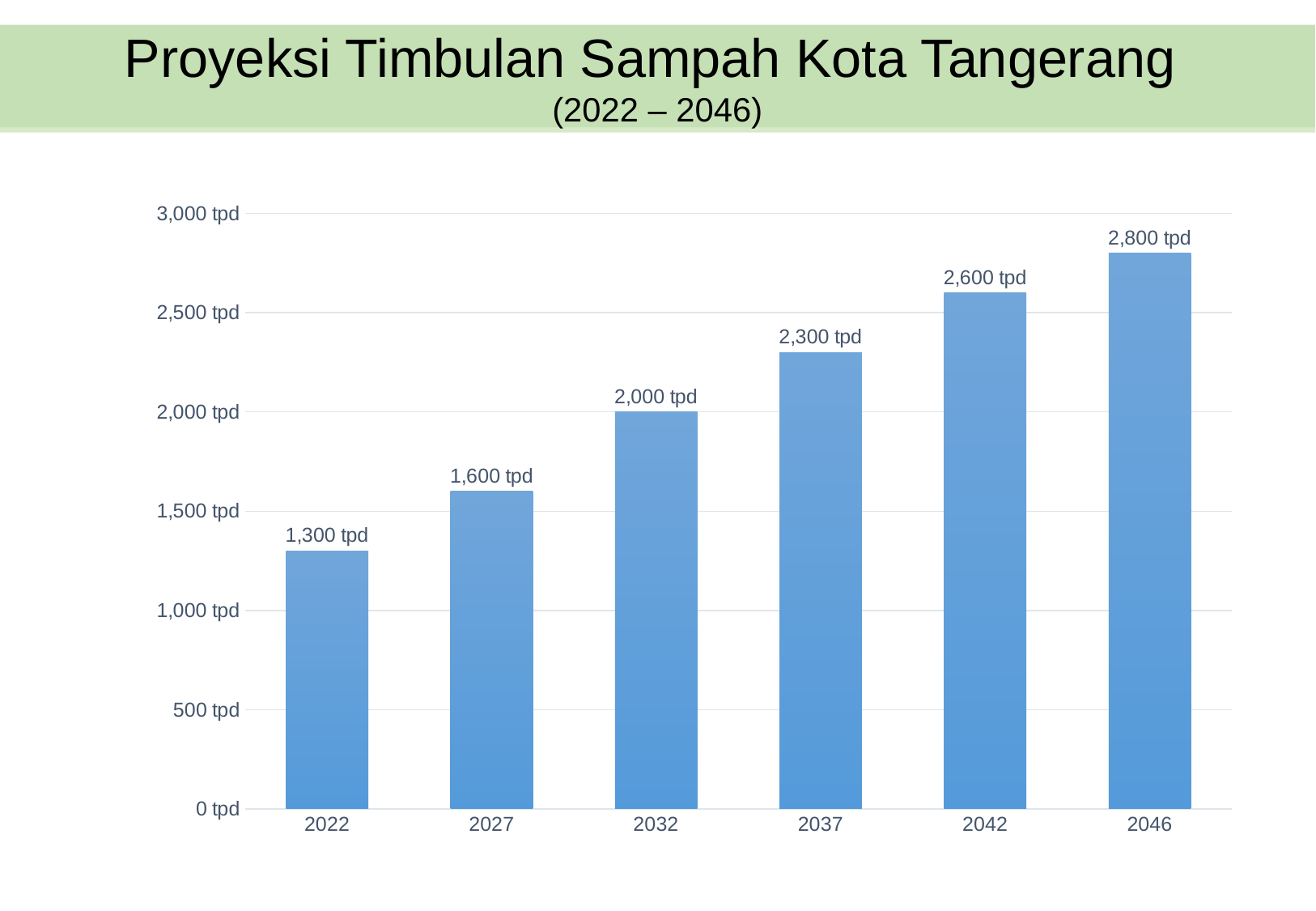

Proyeksi Timbulan Sampah Kota Tangerang
(2022 – 2046)

### Chart

| Category |  |
|---|---|
| 2022 | 1300.0 |
| 2027 | 1600.0 |
| 2032 | 2000.0 |
| 2037 | 2300.0 |
| 2042 | 2600.0 |
| 2046 | 2800.0 |